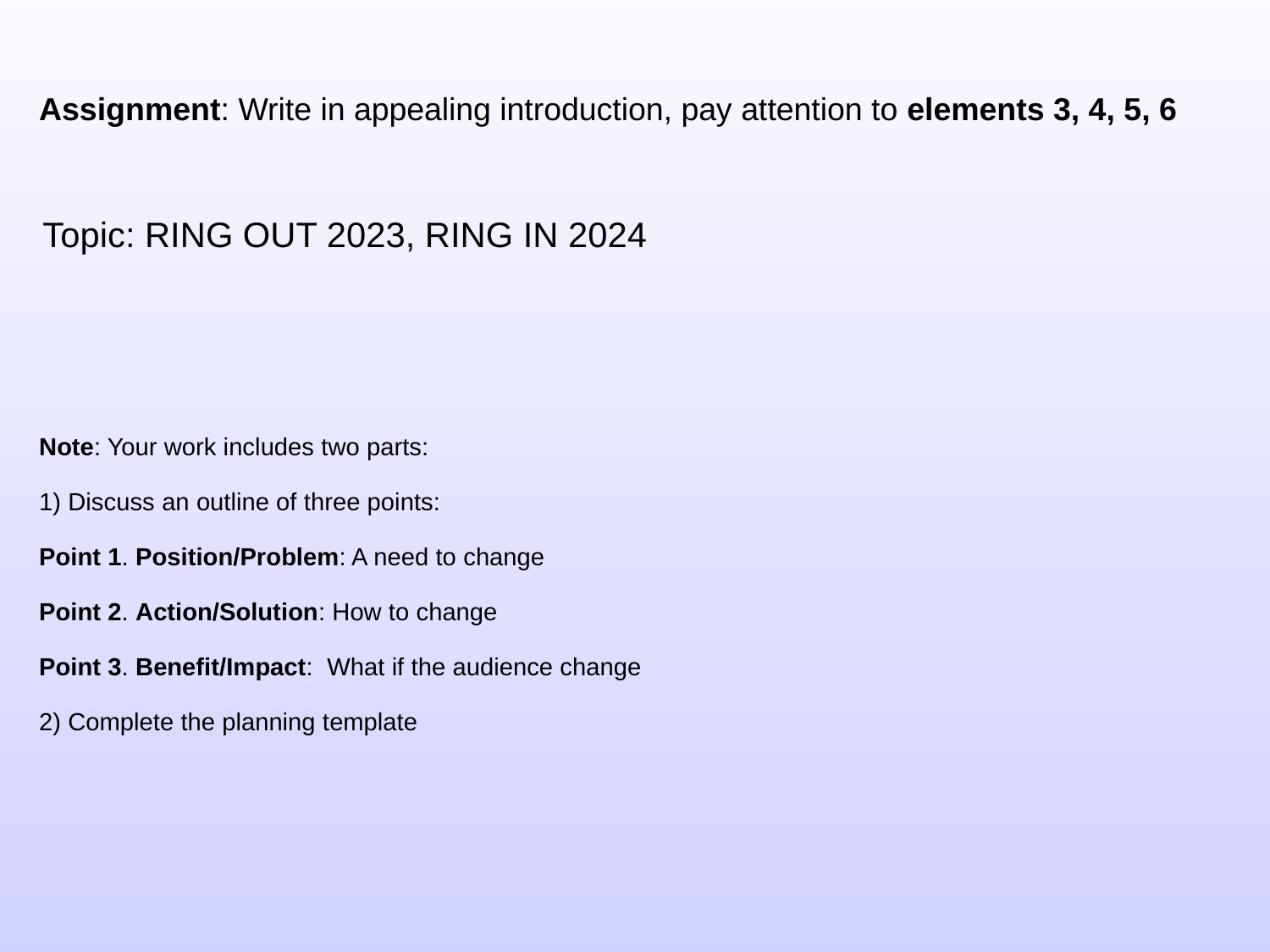

Assignment: Write in appealing introduction, pay attention to elements 3, 4, 5, 6
Topic: RING OUT 2023, RING IN 2024
Note: Your work includes two parts:
1) Discuss an outline of three points:
Point 1. Position/Problem: A need to change
Point 2. Action/Solution: How to change
Point 3. Benefit/Impact:  What if the audience change
2) Complete the planning template